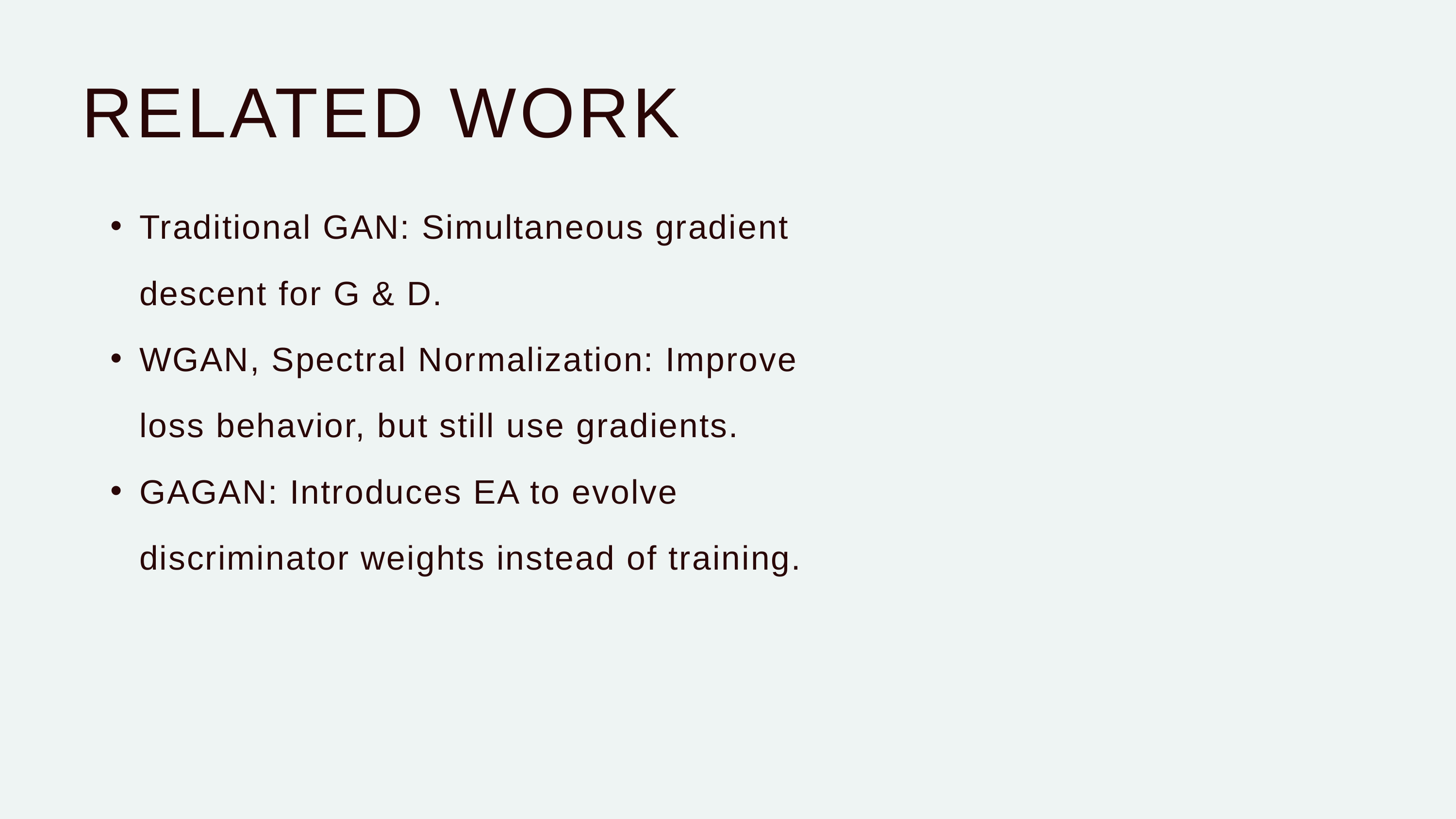

RELATED WORK
Traditional GAN: Simultaneous gradient descent for G & D.
WGAN, Spectral Normalization: Improve loss behavior, but still use gradients.
GAGAN: Introduces EA to evolve discriminator weights instead of training.